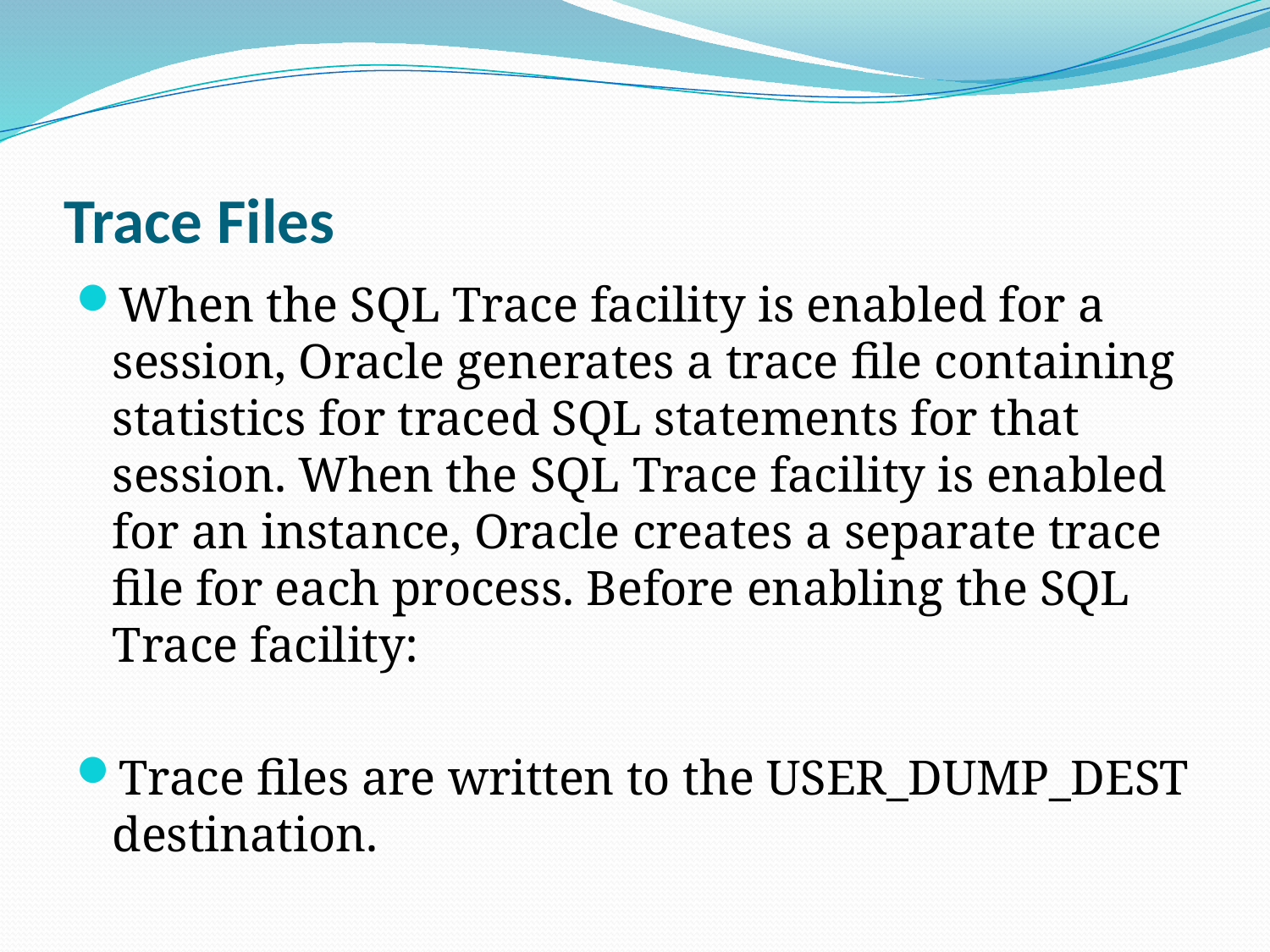

# Trace Files
When the SQL Trace facility is enabled for a session, Oracle generates a trace file containing statistics for traced SQL statements for that session. When the SQL Trace facility is enabled for an instance, Oracle creates a separate trace file for each process. Before enabling the SQL Trace facility:

Trace files are written to the USER_DUMP_DEST destination.